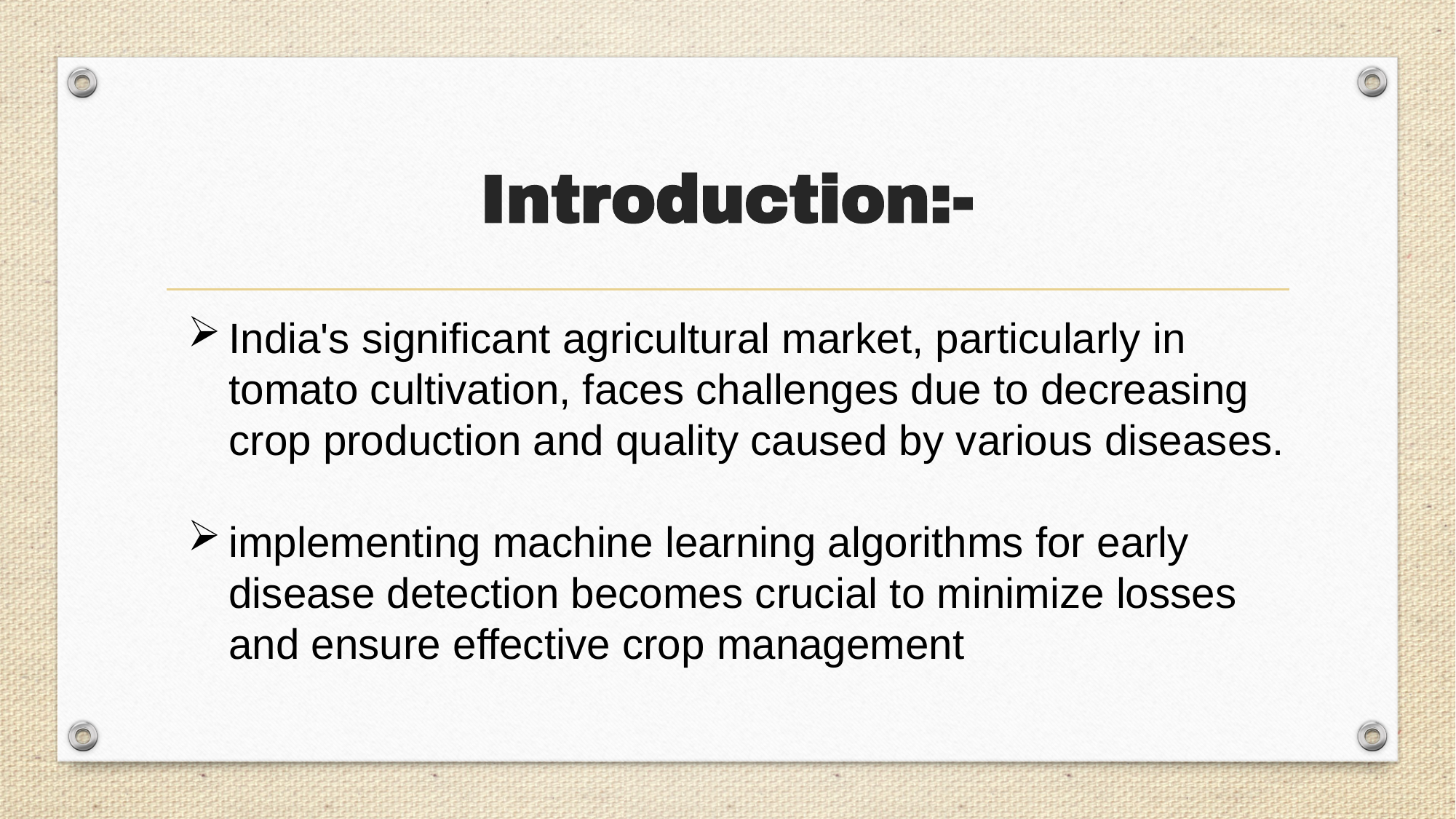

# Introduction:-
India's significant agricultural market, particularly in tomato cultivation, faces challenges due to decreasing crop production and quality caused by various diseases.

implementing machine learning algorithms for early disease detection becomes crucial to minimize losses and ensure effective crop management